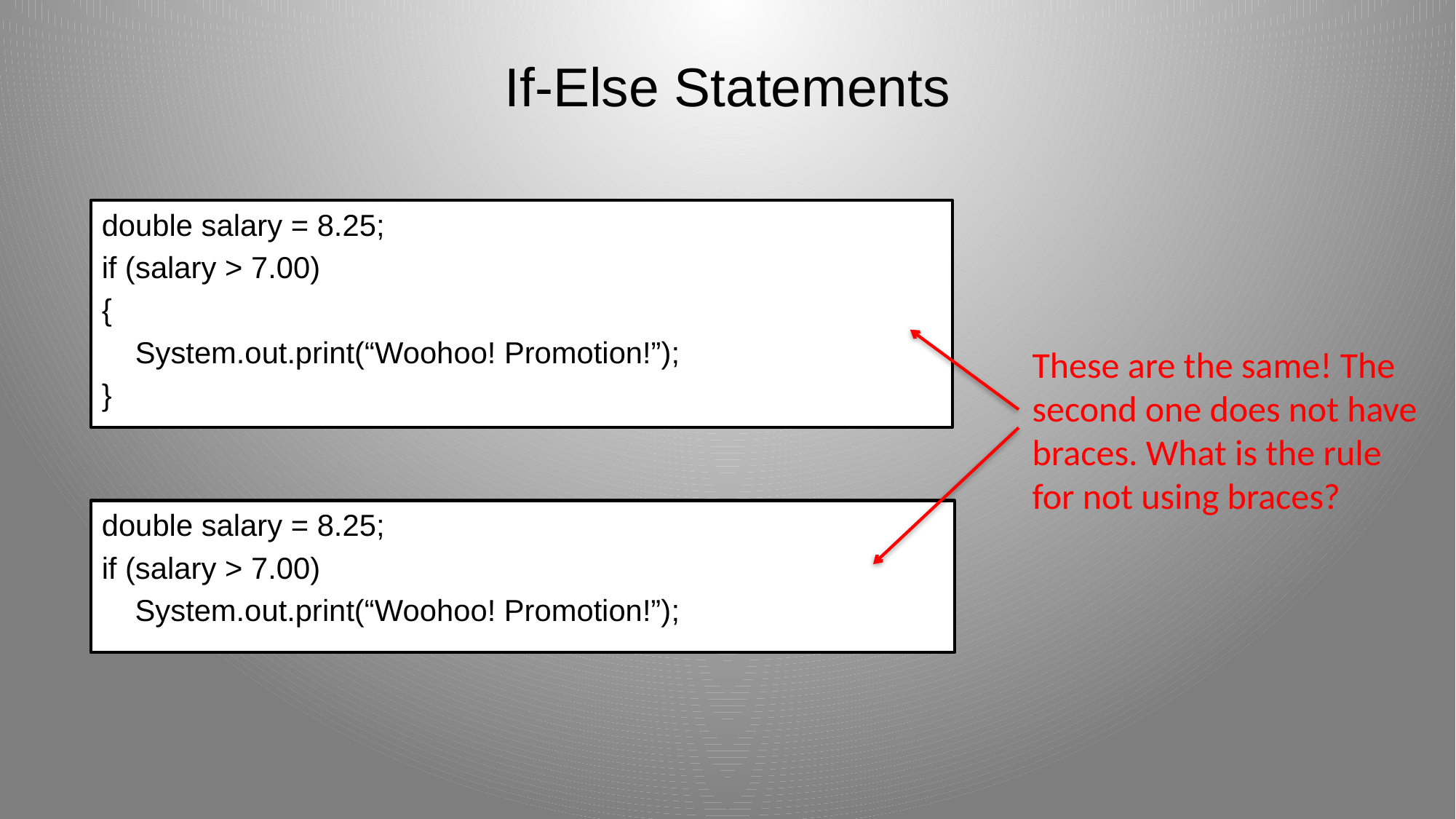

# If-Else Statements
double salary = 8.25;
if (salary > 7.00)
{
    System.out.print(“Woohoo! Promotion!”);
}
These are the same! The
second one does not have
braces. What is the rule
for not using braces?
double salary = 8.25;
if (salary > 7.00)
    System.out.print(“Woohoo! Promotion!”);